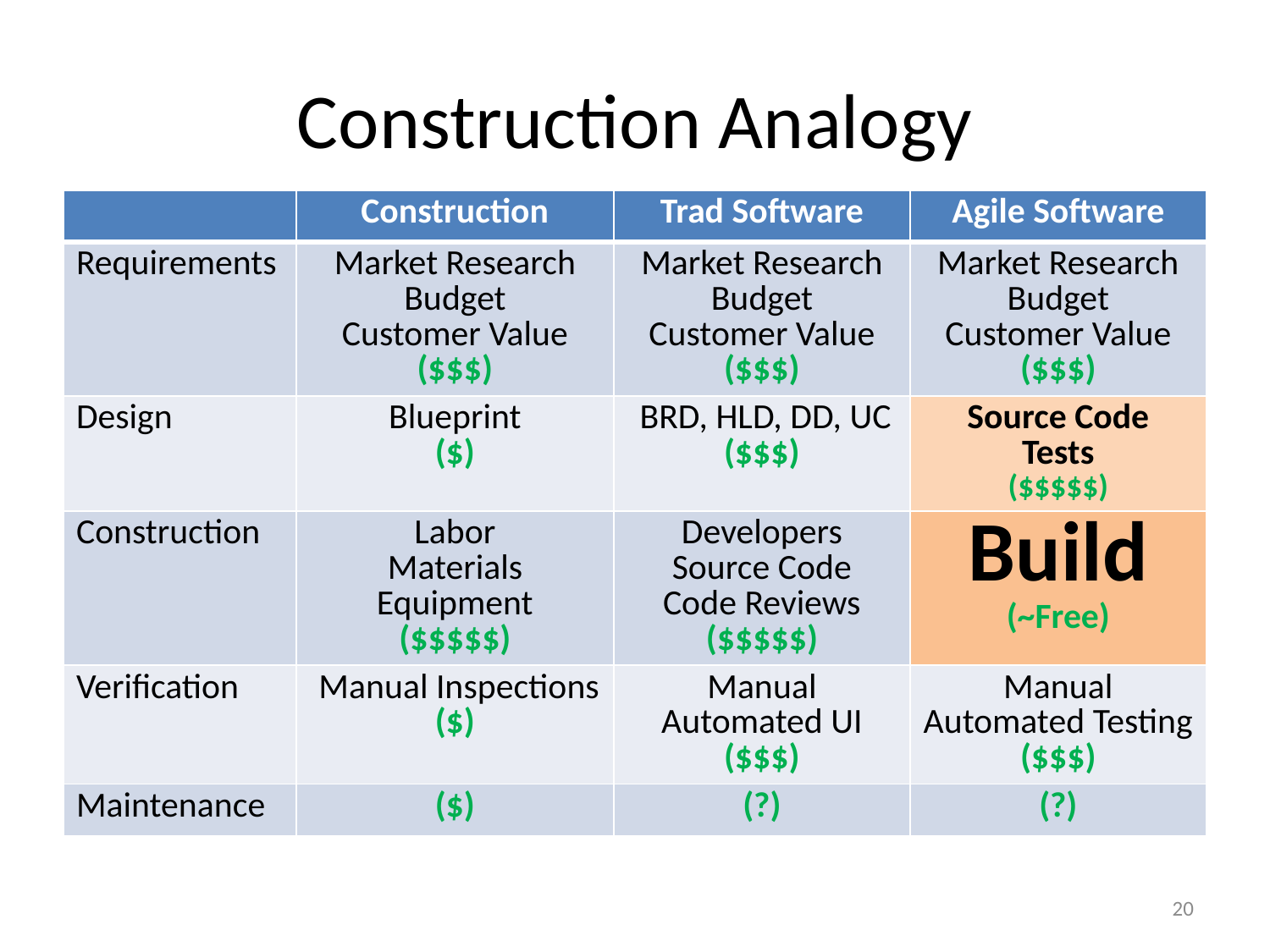

# Construction Analogy
|  | Construction | Trad Software | Agile Software |
| --- | --- | --- | --- |
| Requirements | Market Research Budget Customer Value ($$$) | Market Research Budget Customer Value ($$$) | Market Research Budget Customer Value ($$$) |
| Design | Blueprint ($) | BRD, HLD, DD, UC ($$$) | Source Code Tests ($$$$$) |
| Construction | Labor Materials Equipment ($$$$$) | Developers Source Code Code Reviews ($$$$$) | Build (~Free) |
| Verification | Manual Inspections ($) | Manual Automated UI ($$$) | Manual Automated Testing ($$$) |
| Maintenance | ($) | (?) | (?) |
Software
20